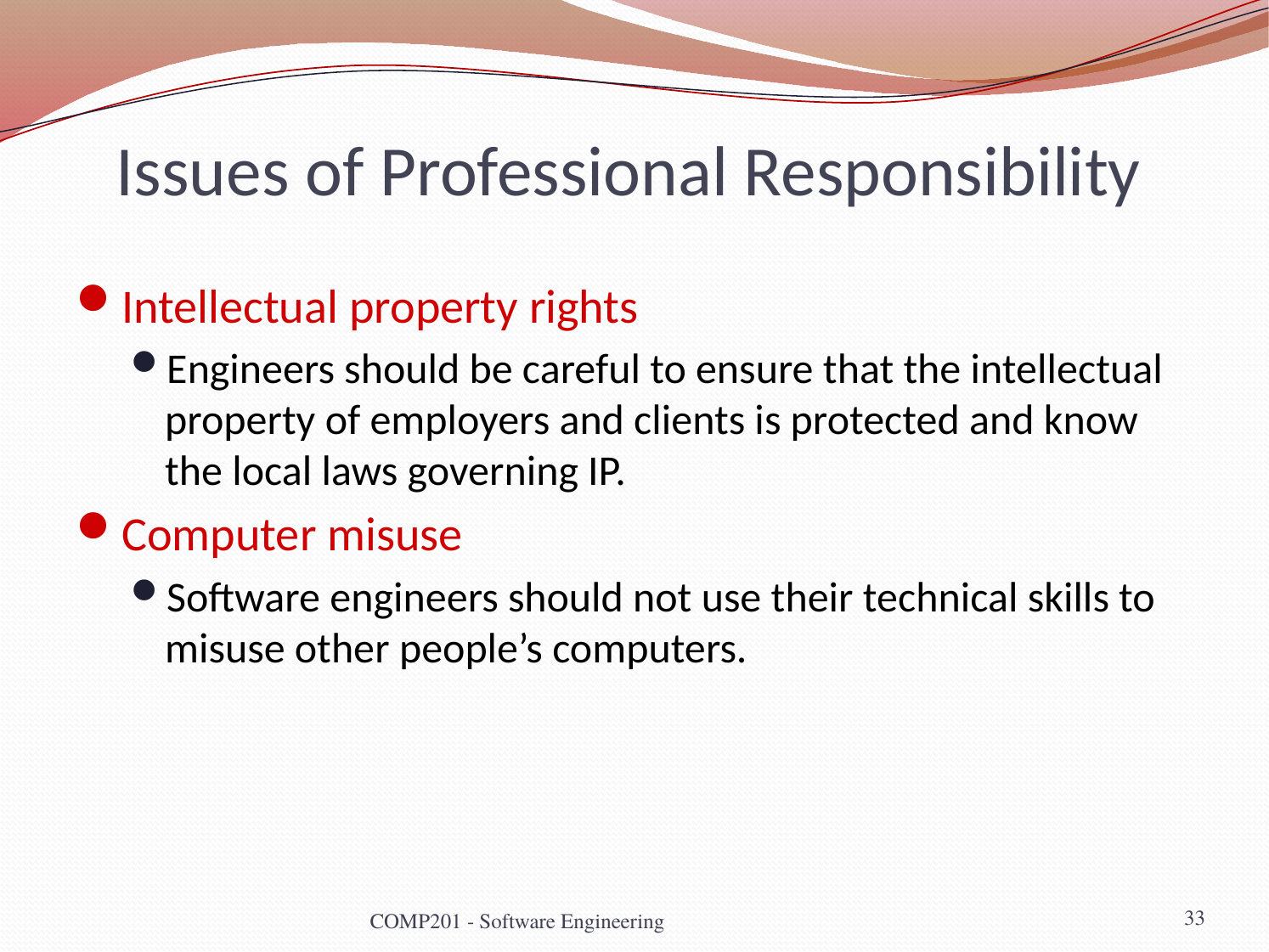

# Issues of Professional Responsibility
Intellectual property rights
Engineers should be careful to ensure that the intellectual property of employers and clients is protected and know the local laws governing IP.
Computer misuse
Software engineers should not use their technical skills to misuse other people’s computers.

COMP201 - Software Engineering
33